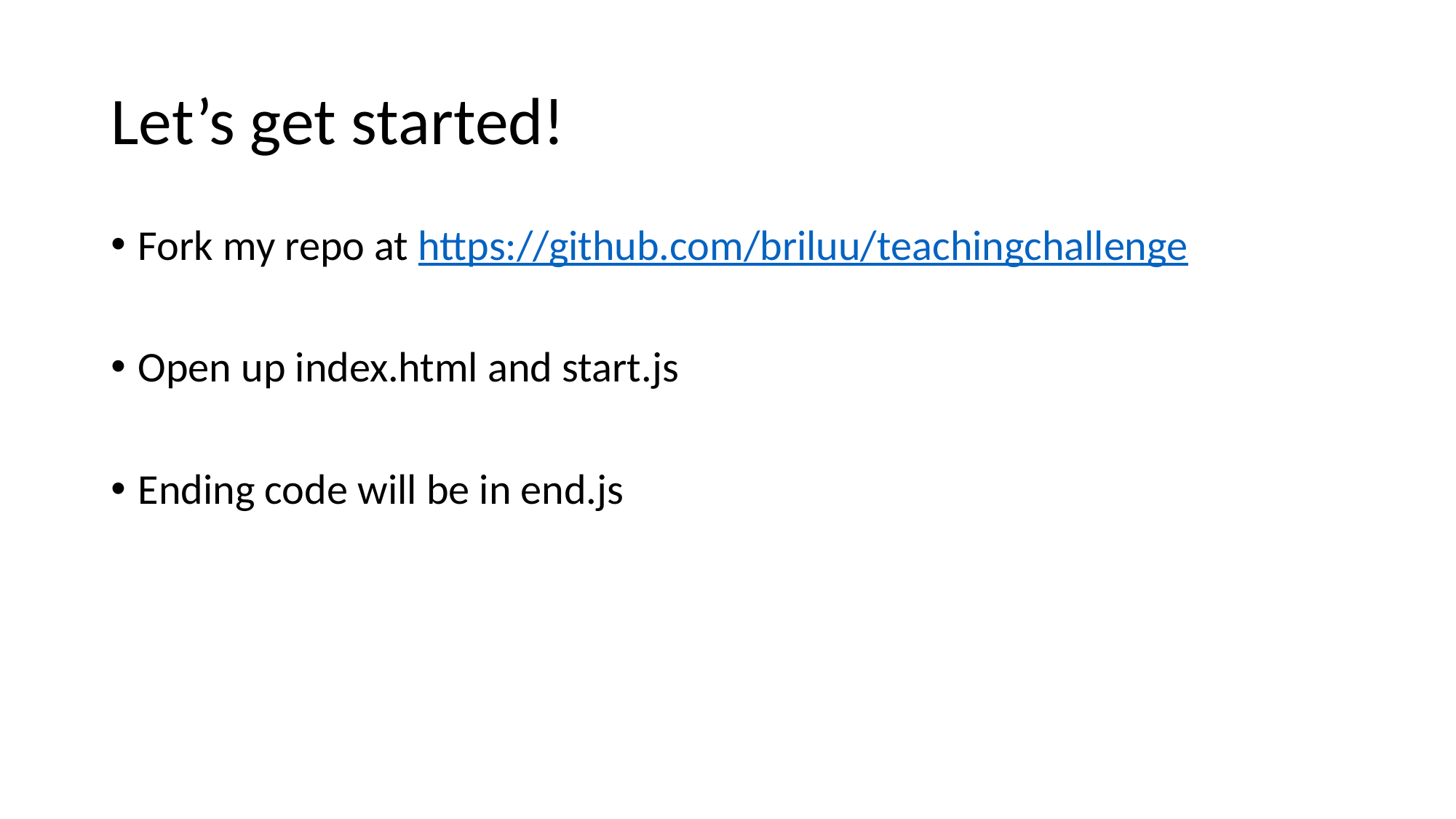

# Let’s get started!
Fork my repo at https://github.com/briluu/teachingchallenge

Open up index.html and start.js

Ending code will be in end.js